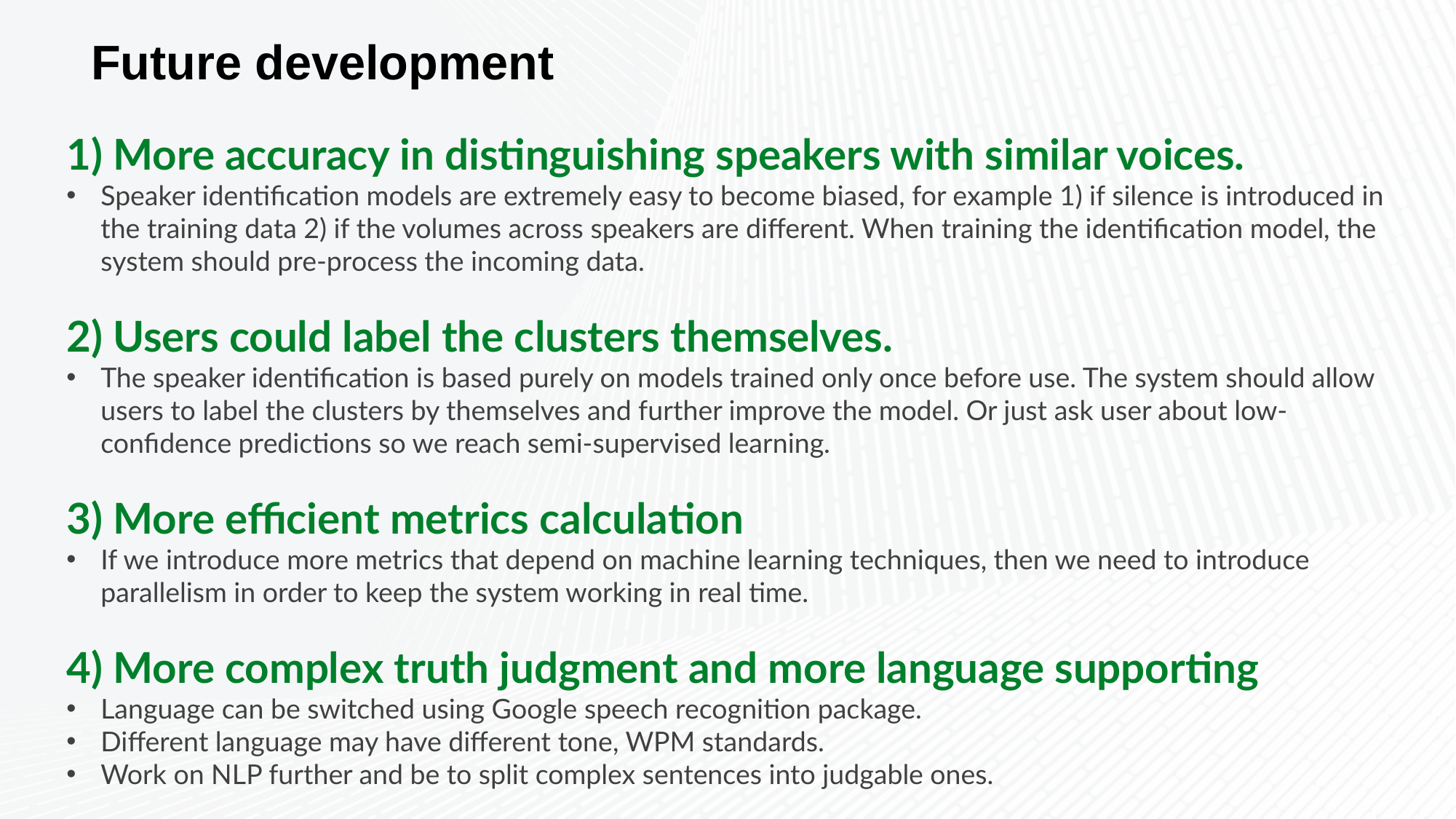

# Future development
1) More accuracy in distinguishing speakers with similar voices.
Speaker identification models are extremely easy to become biased, for example 1) if silence is introduced in the training data 2) if the volumes across speakers are different. When training the identification model, the system should pre-process the incoming data.

2) Users could label the clusters themselves.
The speaker identification is based purely on models trained only once before use. The system should allow users to label the clusters by themselves and further improve the model. Or just ask user about low-confidence predictions so we reach semi-supervised learning.

3) More efficient metrics calculation
If we introduce more metrics that depend on machine learning techniques, then we need to introduce parallelism in order to keep the system working in real time.

4) More complex truth judgment and more language supporting
Language can be switched using Google speech recognition package.
Different language may have different tone, WPM standards.
Work on NLP further and be to split complex sentences into judgable ones.